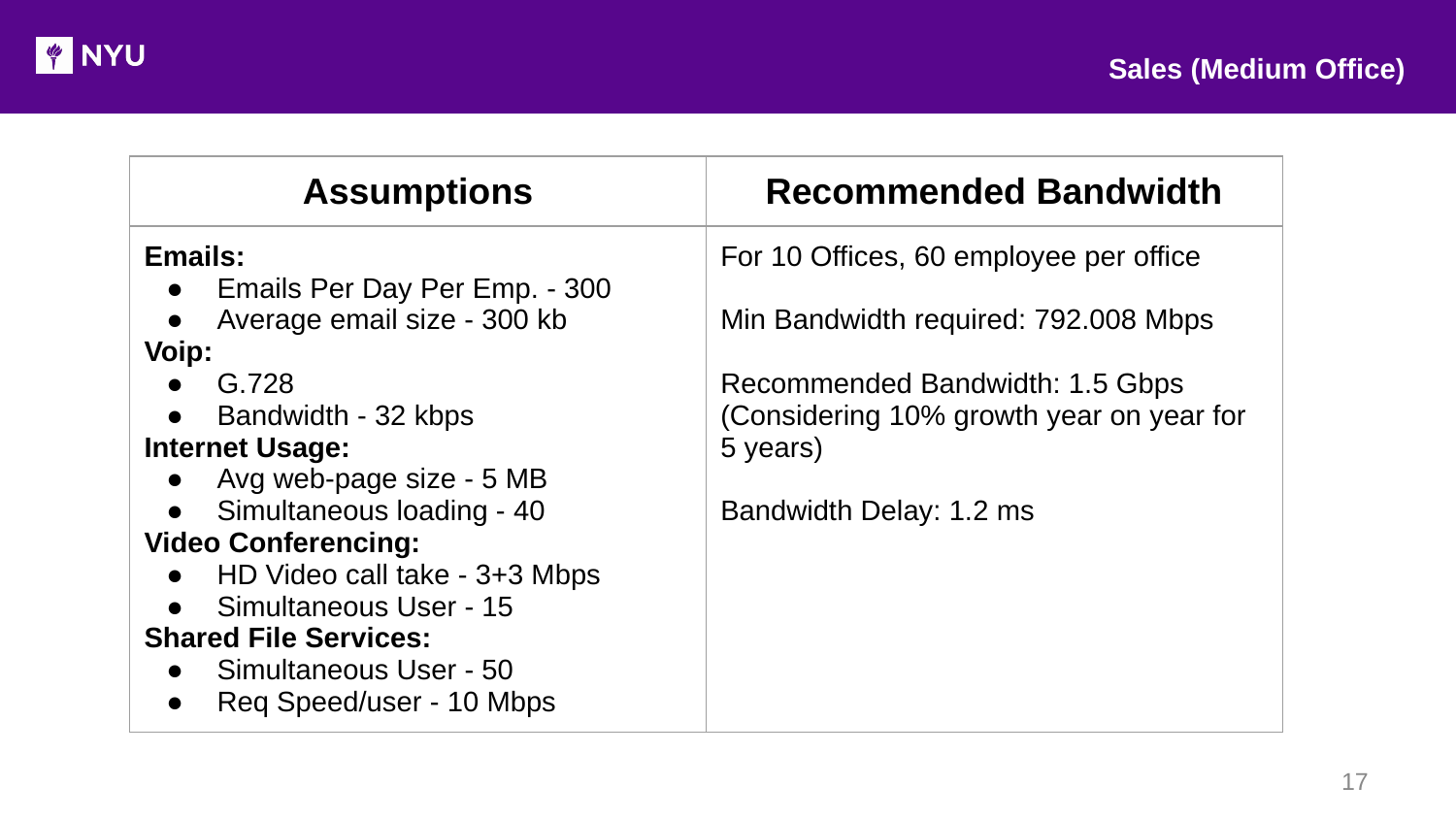

Sales (Medium Office)
| Assumptions | Recommended Bandwidth |
| --- | --- |
| Emails: Emails Per Day Per Emp. - 300 Average email size - 300 kb Voip: G.728 Bandwidth - 32 kbps Internet Usage: Avg web-page size - 5 MB Simultaneous loading - 40 Video Conferencing: HD Video call take - 3+3 Mbps Simultaneous User - 15 Shared File Services: Simultaneous User - 50 Req Speed/user - 10 Mbps | For 10 Offices, 60 employee per office Min Bandwidth required: 792.008 Mbps Recommended Bandwidth: 1.5 Gbps (Considering 10% growth year on year for 5 years) Bandwidth Delay: 1.2 ms |

17